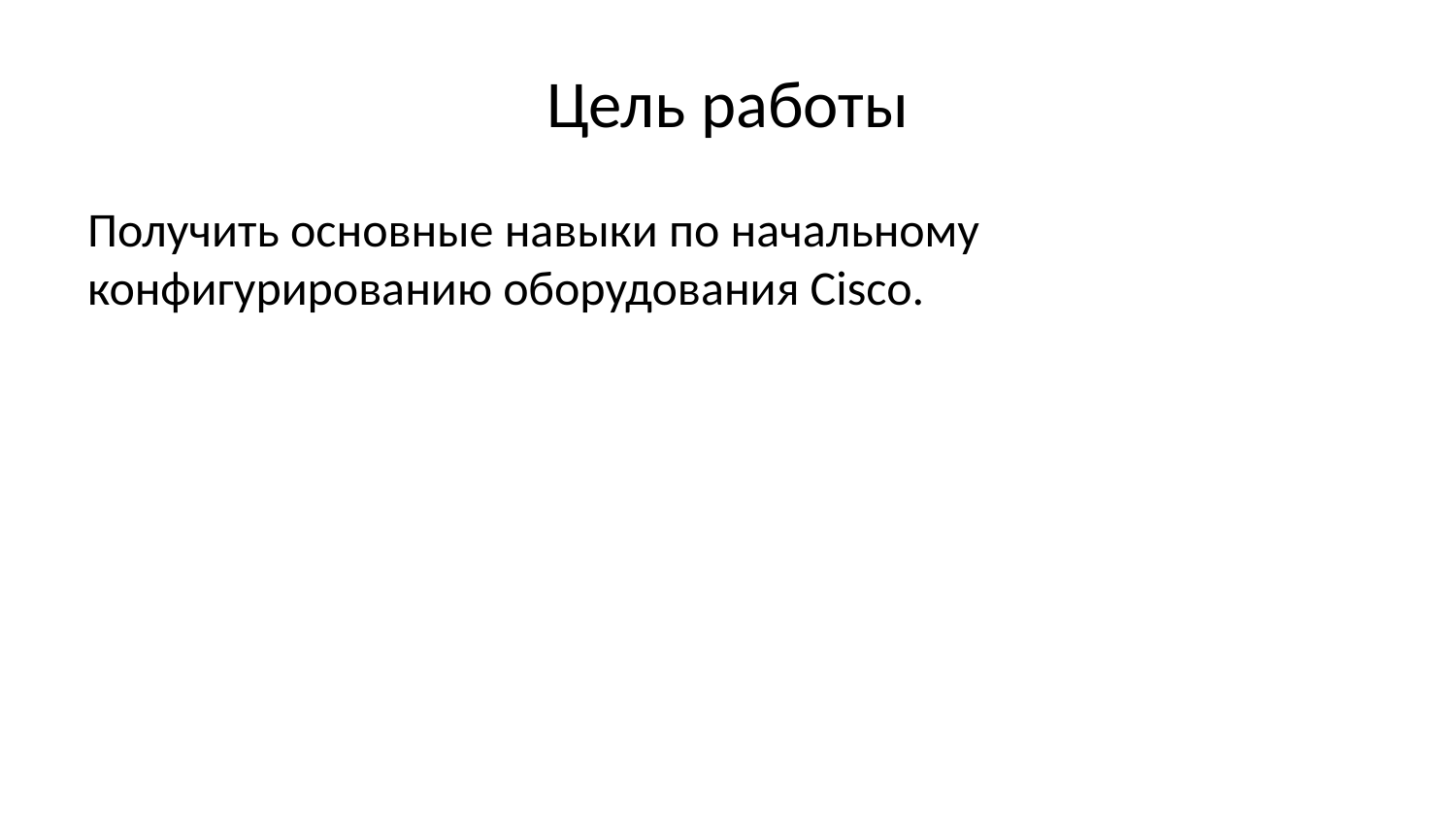

# Цель работы
Получить основные навыки по начальному конфигурированию оборудования Cisco.